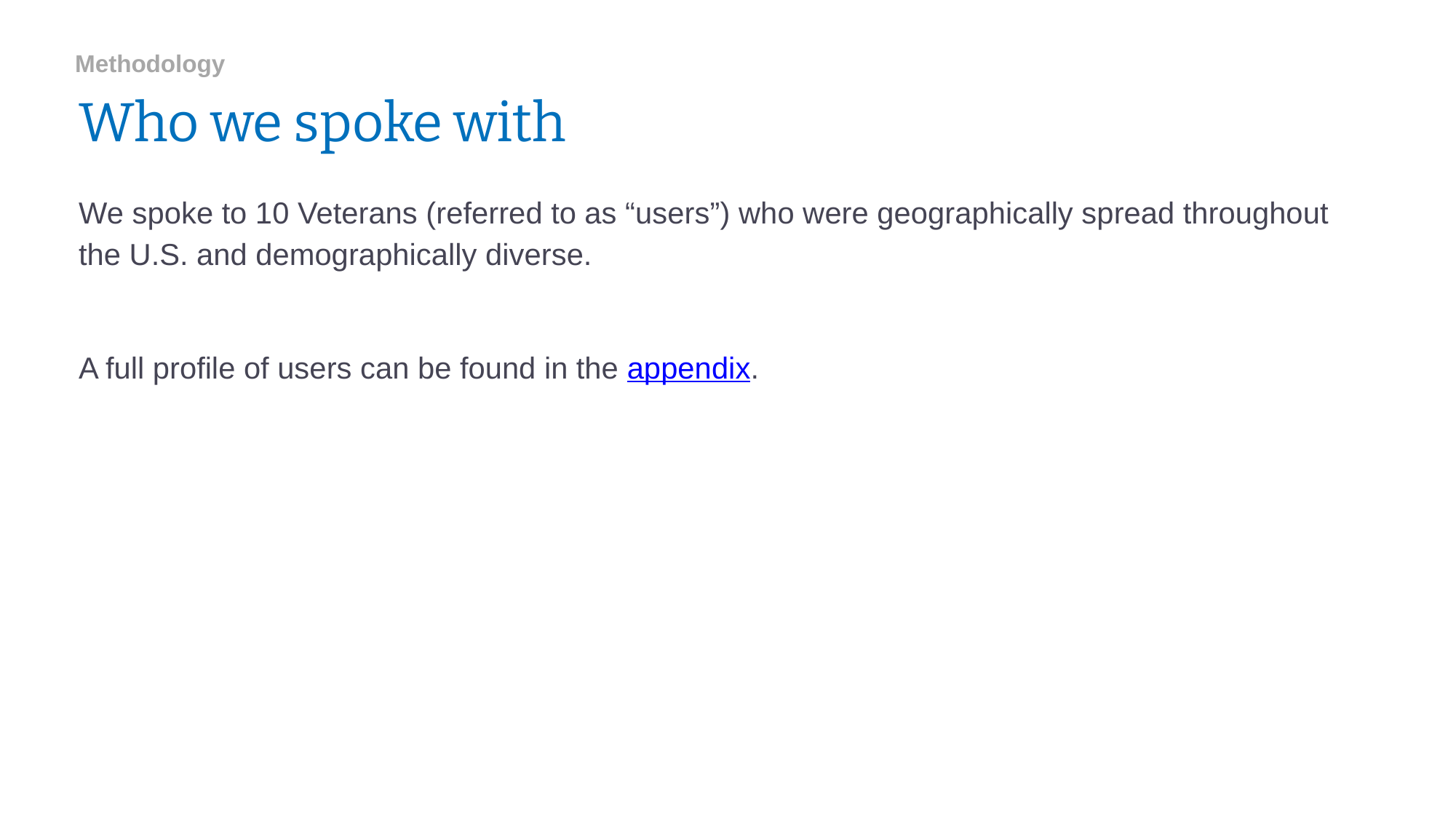

Methodology
# Who we spoke with
We spoke to 10 Veterans (referred to as “users”) who were geographically spread throughout the U.S. and demographically diverse.

A full profile of users can be found in the appendix.